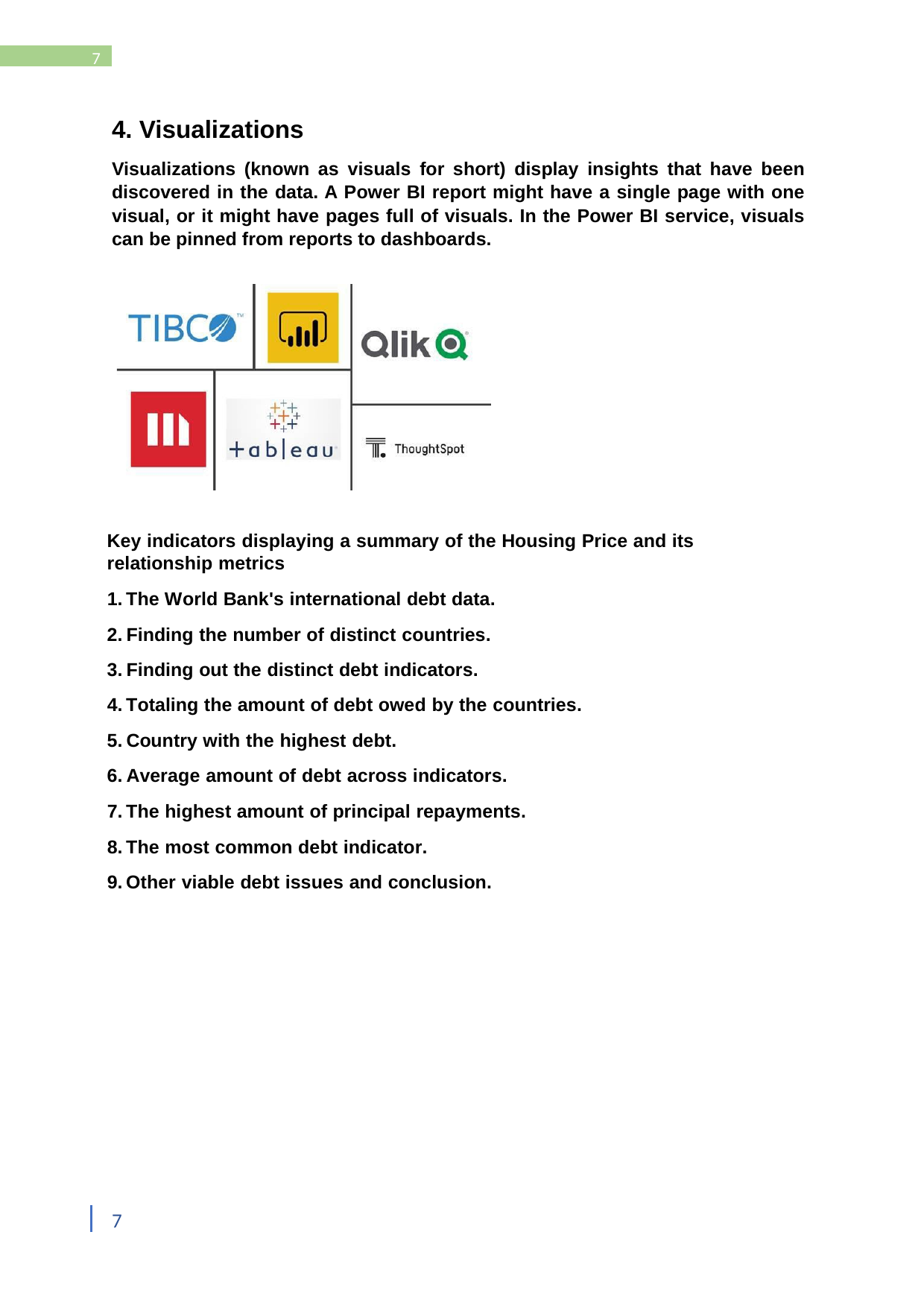

7
4. Visualizations
Visualizations (known as visuals for short) display insights that have been discovered in the data. A Power BI report might have a single page with one visual, or it might have pages full of visuals. In the Power BI service, visuals can be pinned from reports to dashboards.

Key indicators displaying a summary of the Housing Price and its relationship metrics
The World Bank's international debt data.
Finding the number of distinct countries.
Finding out the distinct debt indicators.
Totaling the amount of debt owed by the countries.
Country with the highest debt.
Average amount of debt across indicators.
The highest amount of principal repayments.
The most common debt indicator.
Other viable debt issues and conclusion.
7